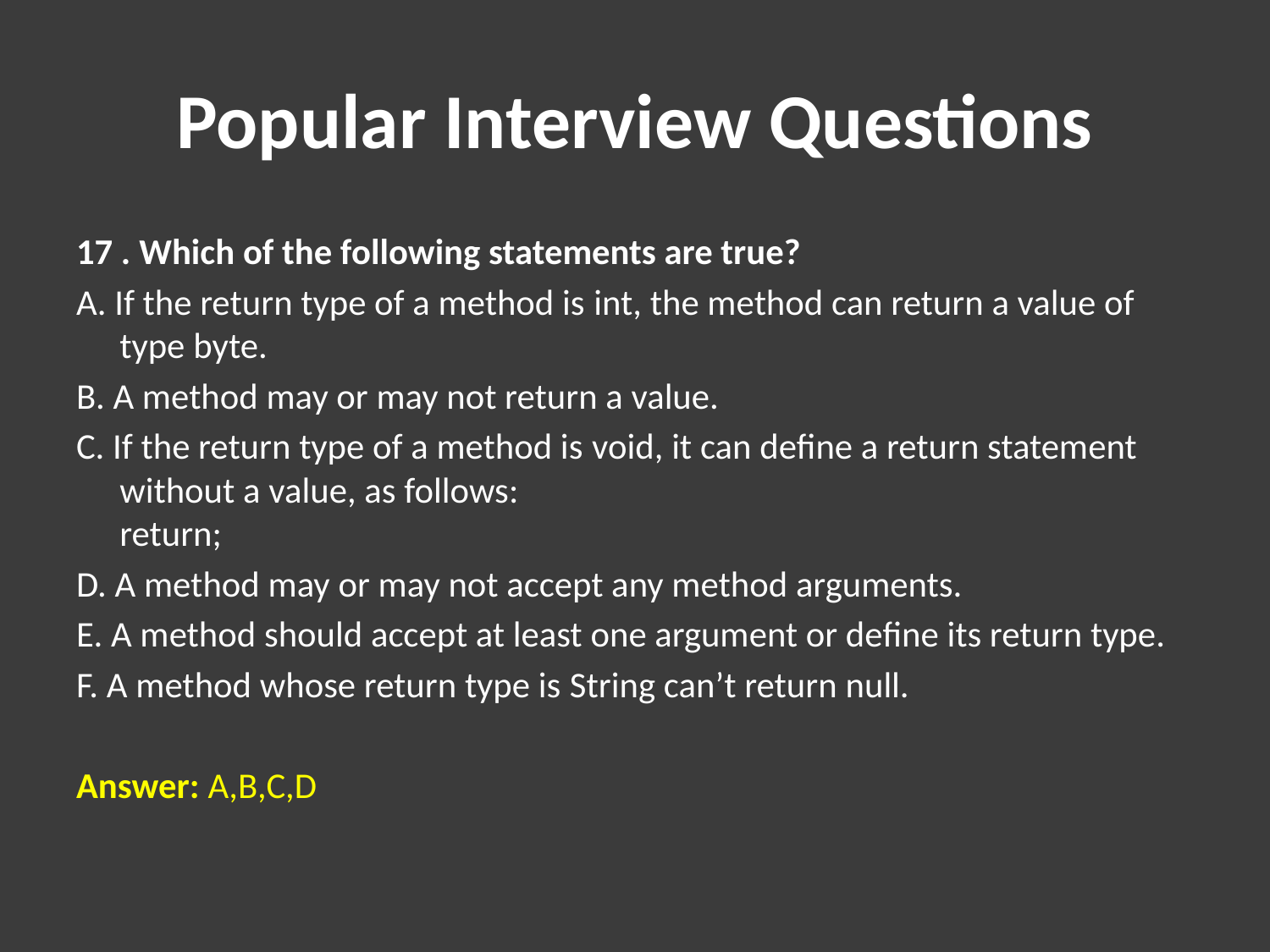

# Popular Interview Questions
17 . Which of the following statements are true?
A. If the return type of a method is int, the method can return a value of type byte.
B. A method may or may not return a value.
C. If the return type of a method is void, it can define a return statement without a value, as follows: 
return;
D. A method may or may not accept any method arguments.
E. A method should accept at least one argument or define its return type.
F. A method whose return type is String can’t return null.

Answer: A,B,C,D